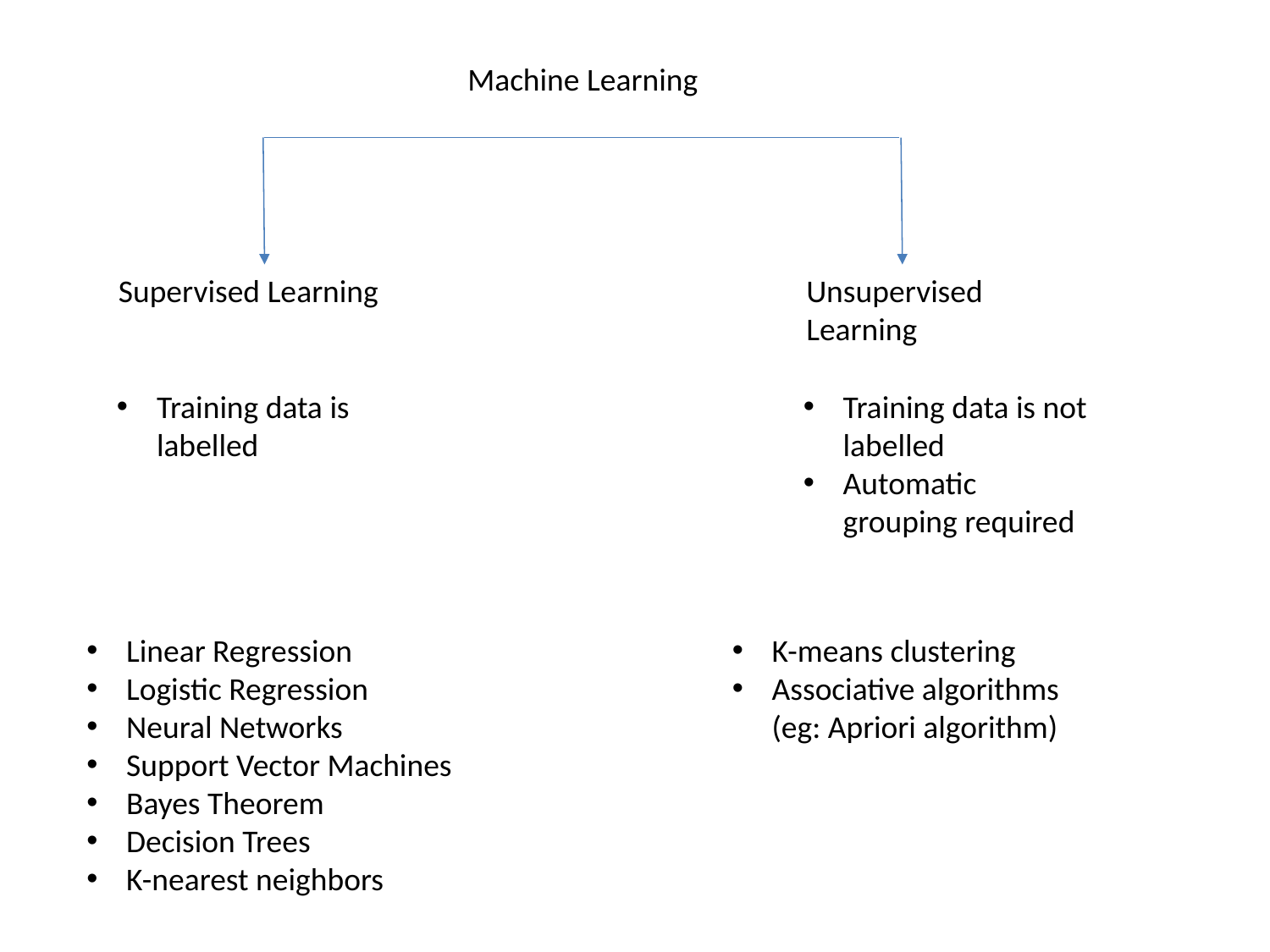

Machine Learning
Supervised Learning
Unsupervised Learning
Training data is labelled
Training data is not labelled
Automatic grouping required
Linear Regression
Logistic Regression
Neural Networks
Support Vector Machines
Bayes Theorem
Decision Trees
K-nearest neighbors
K-means clustering
Associative algorithms
(eg: Apriori algorithm)